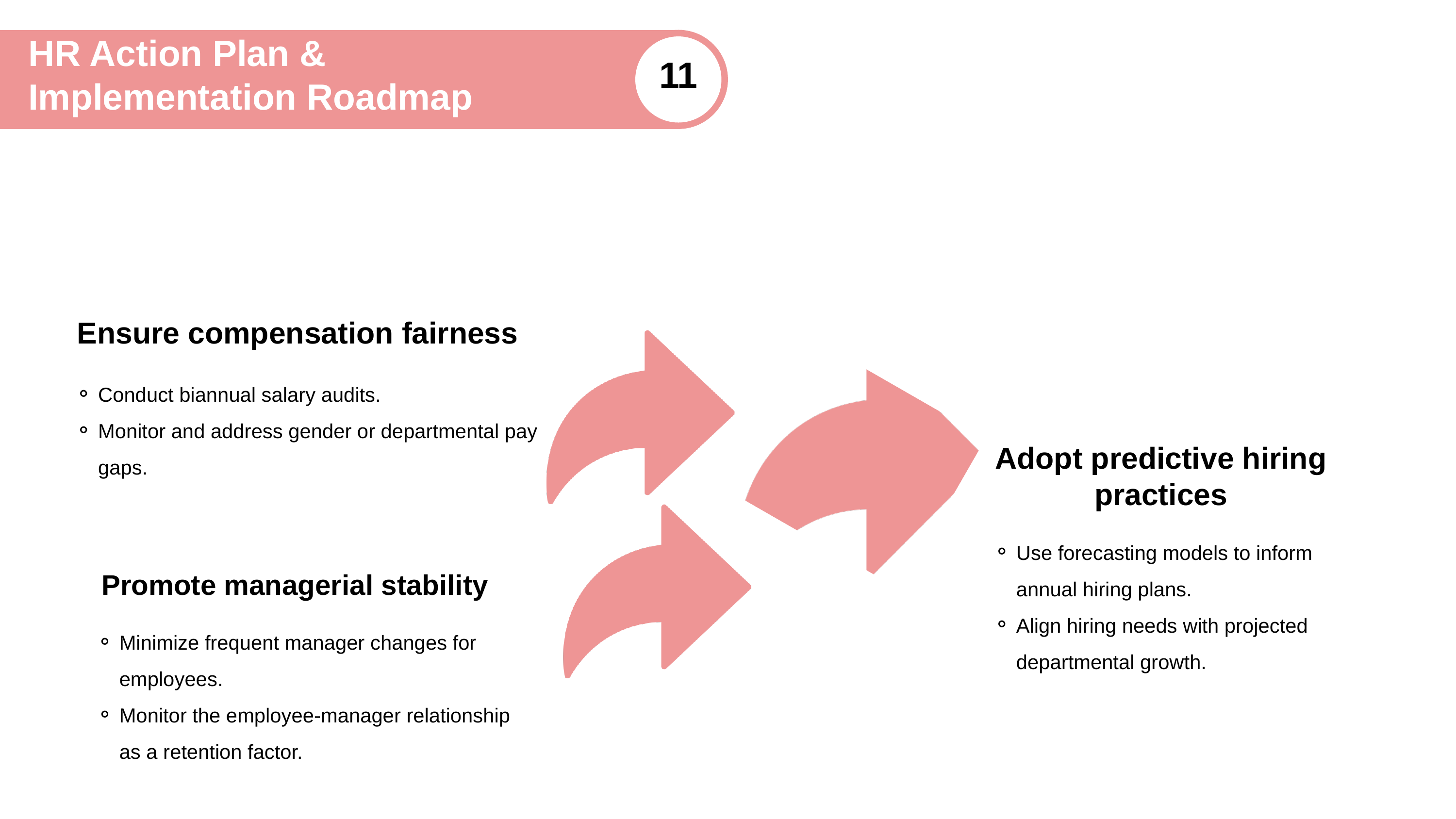

HR Action Plan & Implementation Roadmap

11
Ensure compensation fairness

Conduct biannual salary audits.
Monitor and address gender or departmental pay gaps.

Adopt predictive hiring practices

Use forecasting models to inform annual hiring plans.
Align hiring needs with projected departmental growth.

Promote managerial stability
Minimize frequent manager changes for employees.
Monitor the employee-manager relationship as a retention factor.